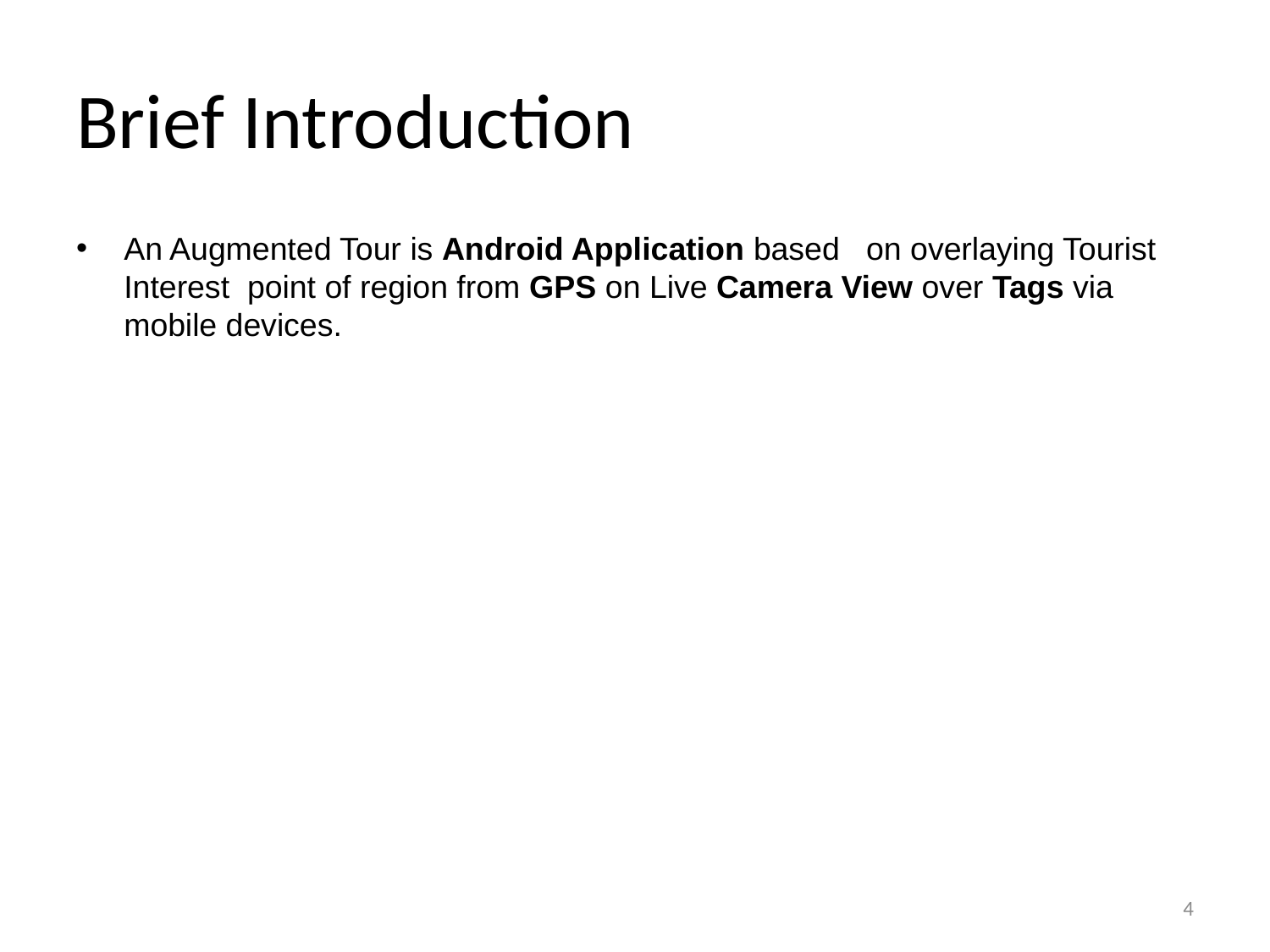

# Brief Introduction
An Augmented Tour is Android Application based   on overlaying Tourist Interest  point of region from GPS on Live Camera View over Tags via mobile devices.
4